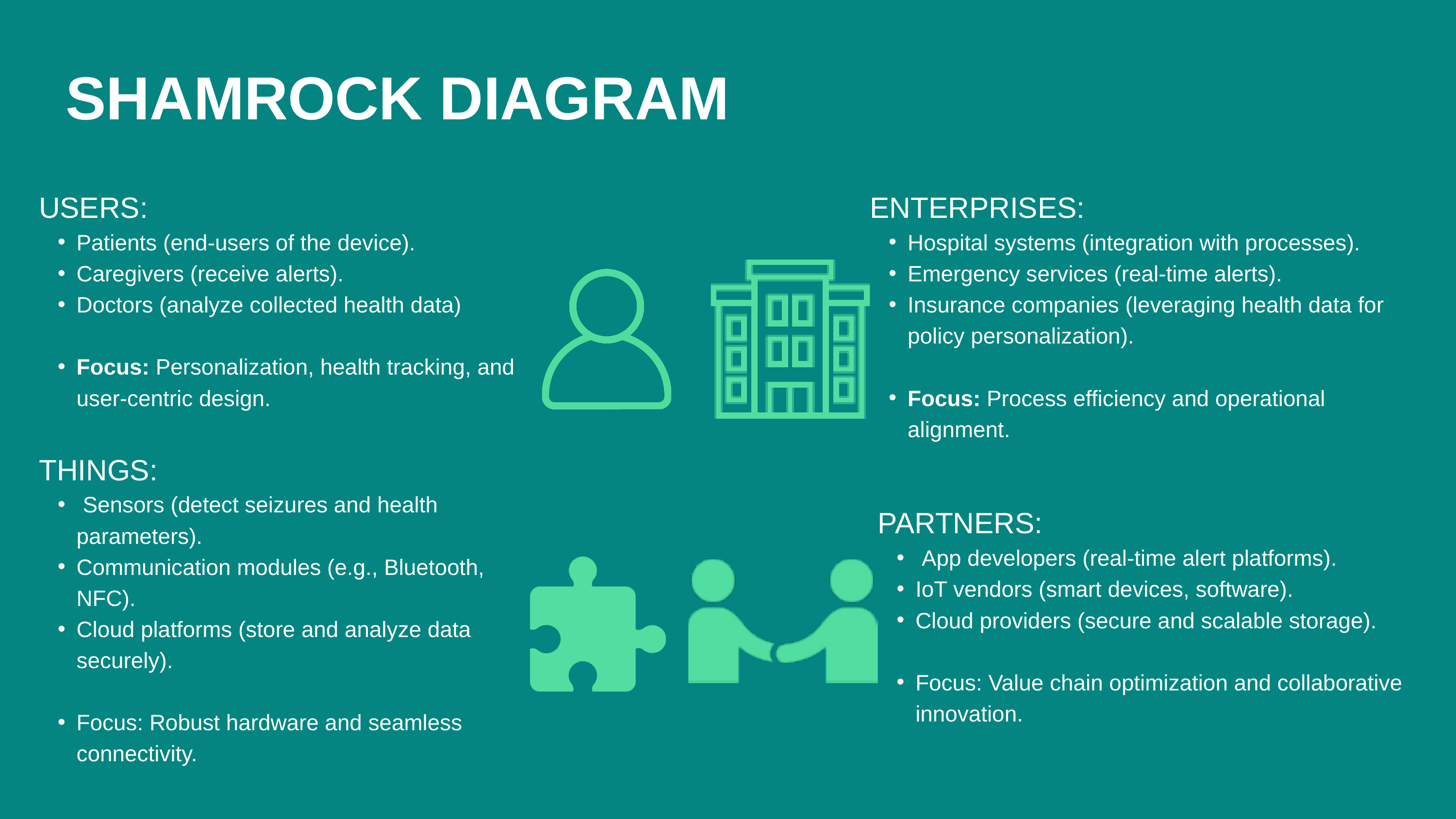

SHAMROCK DIAGRAM
USERS:
Patients (end-users of the device).
Caregivers (receive alerts).
Doctors (analyze collected health data)

Focus: Personalization, health tracking, and user-centric design.

ENTERPRISES:
Hospital systems (integration with processes).
Emergency services (real-time alerts).
Insurance companies (leveraging health data for policy personalization).

Focus: Process efficiency and operational alignment.

THINGS:
 Sensors (detect seizures and health parameters).
Communication modules (e.g., Bluetooth, NFC).
Cloud platforms (store and analyze data securely).

Focus: Robust hardware and seamless connectivity.

PARTNERS:
 App developers (real-time alert platforms).
IoT vendors (smart devices, software).
Cloud providers (secure and scalable storage).

Focus: Value chain optimization and collaborative innovation.